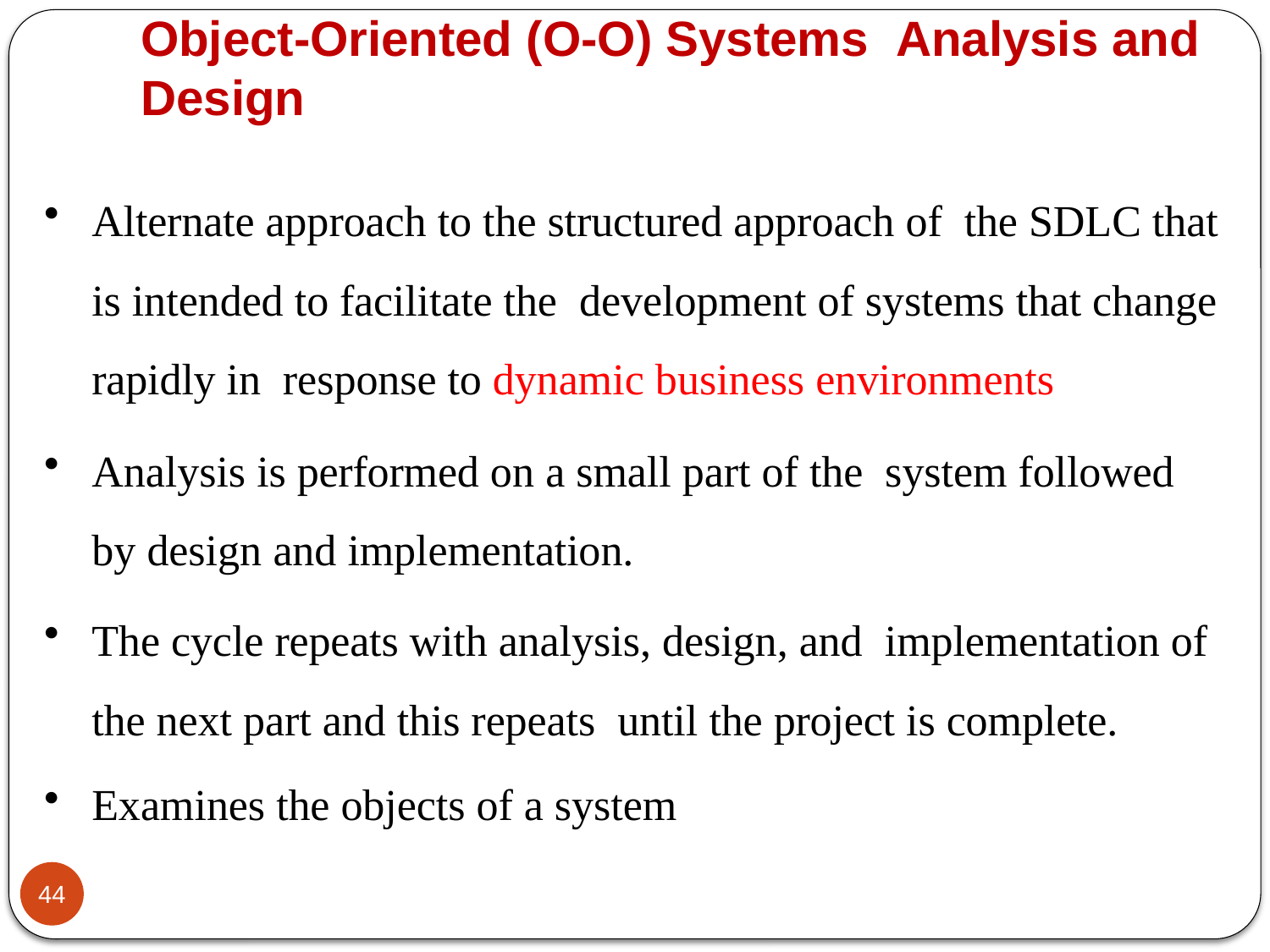

# Object-Oriented (O-O) Systems  Analysis and Design
Alternate approach to the structured approach of  the SDLC that is intended to facilitate the  development of systems that change rapidly in  response to dynamic business environments
Analysis is performed on a small part of the  system followed by design and implementation.
The cycle repeats with analysis, design, and  implementation of the next part and this repeats  until the project is complete.
Examines the objects of a system
44